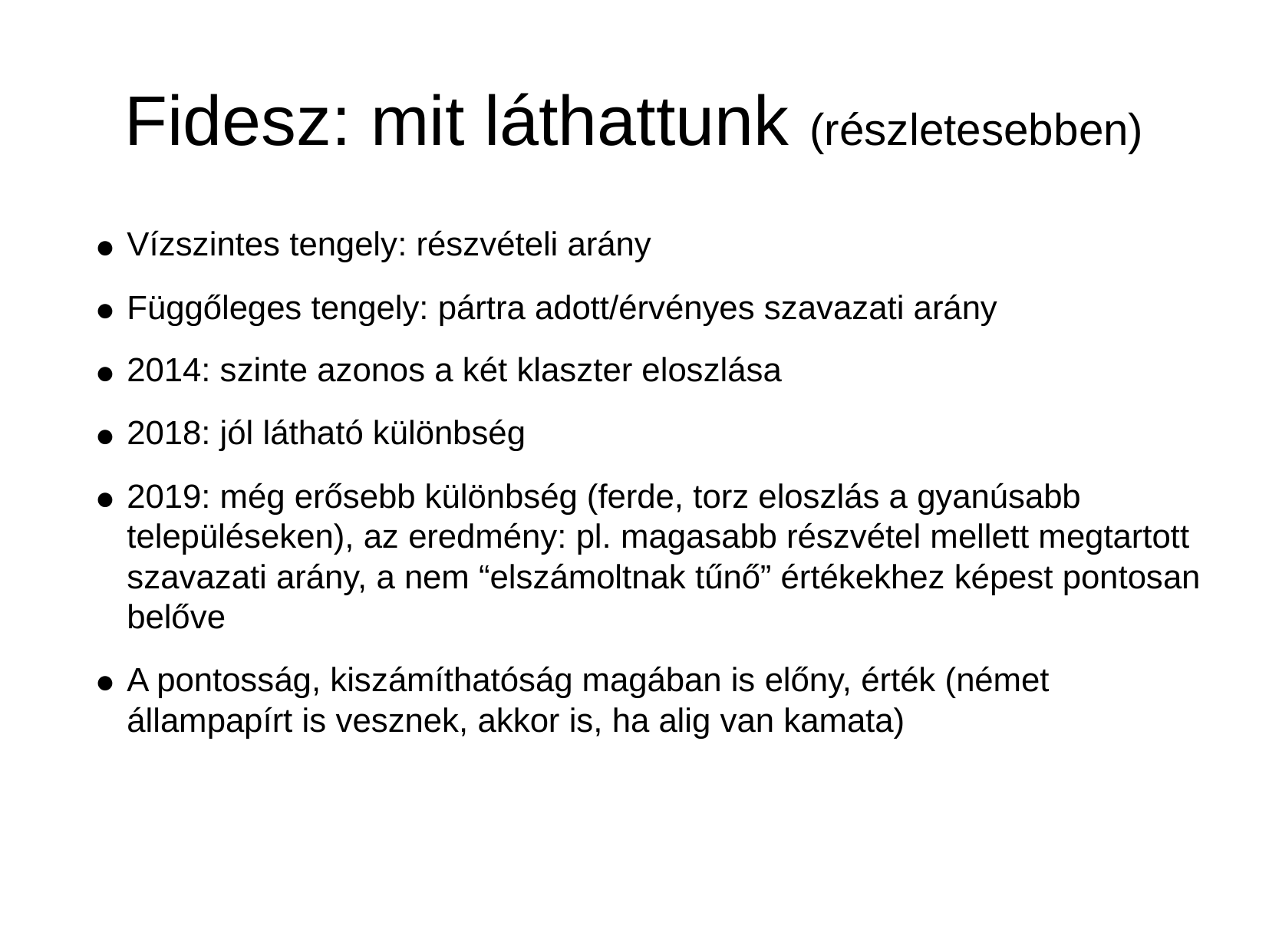

Fidesz: mit láthattunk (részletesebben)
Vízszintes tengely: részvételi arány
Függőleges tengely: pártra adott/érvényes szavazati arány
2014: szinte azonos a két klaszter eloszlása
2018: jól látható különbség
2019: még erősebb különbség (ferde, torz eloszlás a gyanúsabb településeken), az eredmény: pl. magasabb részvétel mellett megtartott szavazati arány, a nem “elszámoltnak tűnő” értékekhez képest pontosan belőve
A pontosság, kiszámíthatóság magában is előny, érték (német állampapírt is vesznek, akkor is, ha alig van kamata)